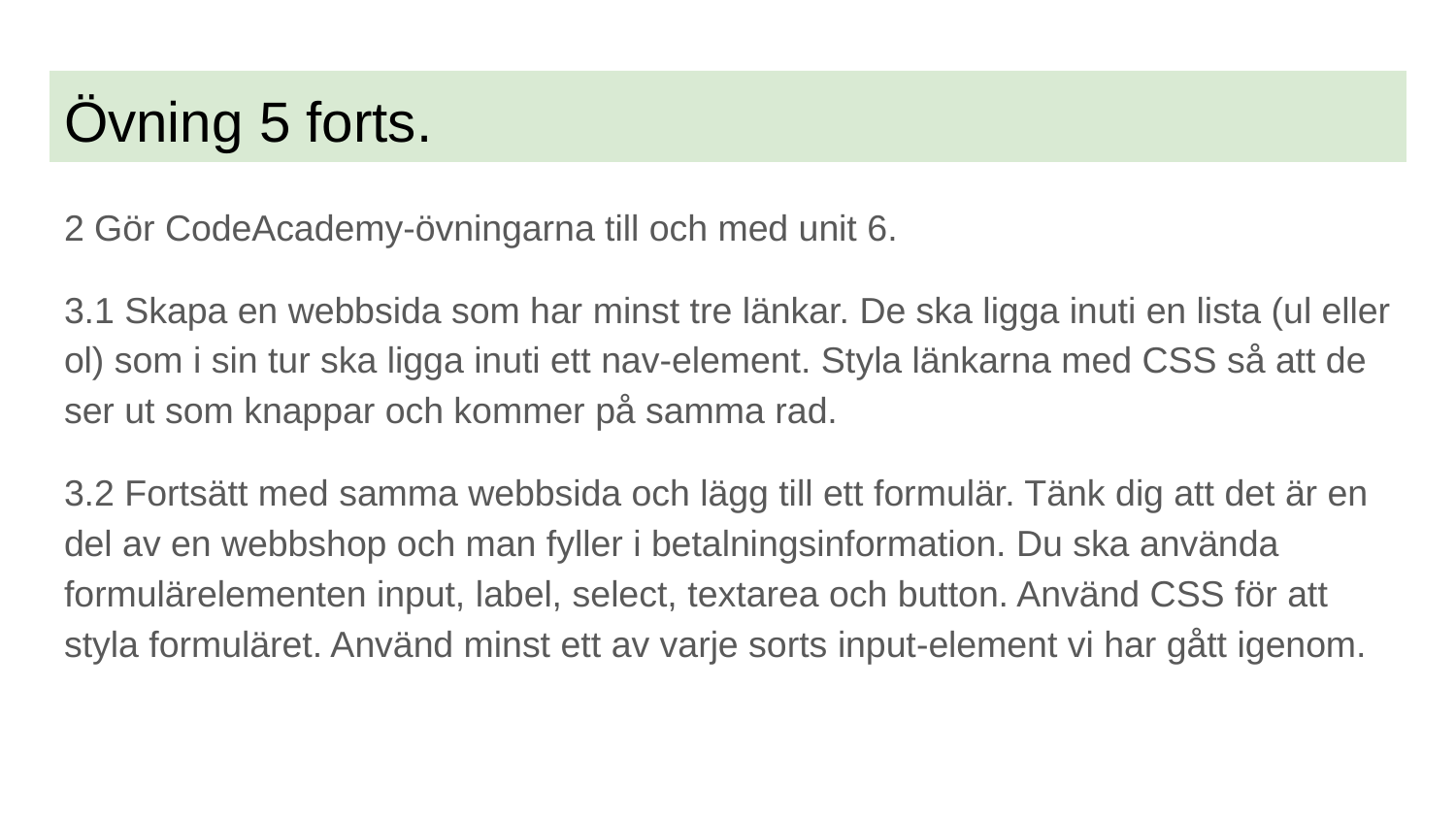

# Övning 5 forts.
2 Gör CodeAcademy-övningarna till och med unit 6.
3.1 Skapa en webbsida som har minst tre länkar. De ska ligga inuti en lista (ul eller ol) som i sin tur ska ligga inuti ett nav-element. Styla länkarna med CSS så att de ser ut som knappar och kommer på samma rad.
3.2 Fortsätt med samma webbsida och lägg till ett formulär. Tänk dig att det är en del av en webbshop och man fyller i betalningsinformation. Du ska använda formulärelementen input, label, select, textarea och button. Använd CSS för att styla formuläret. Använd minst ett av varje sorts input-element vi har gått igenom.